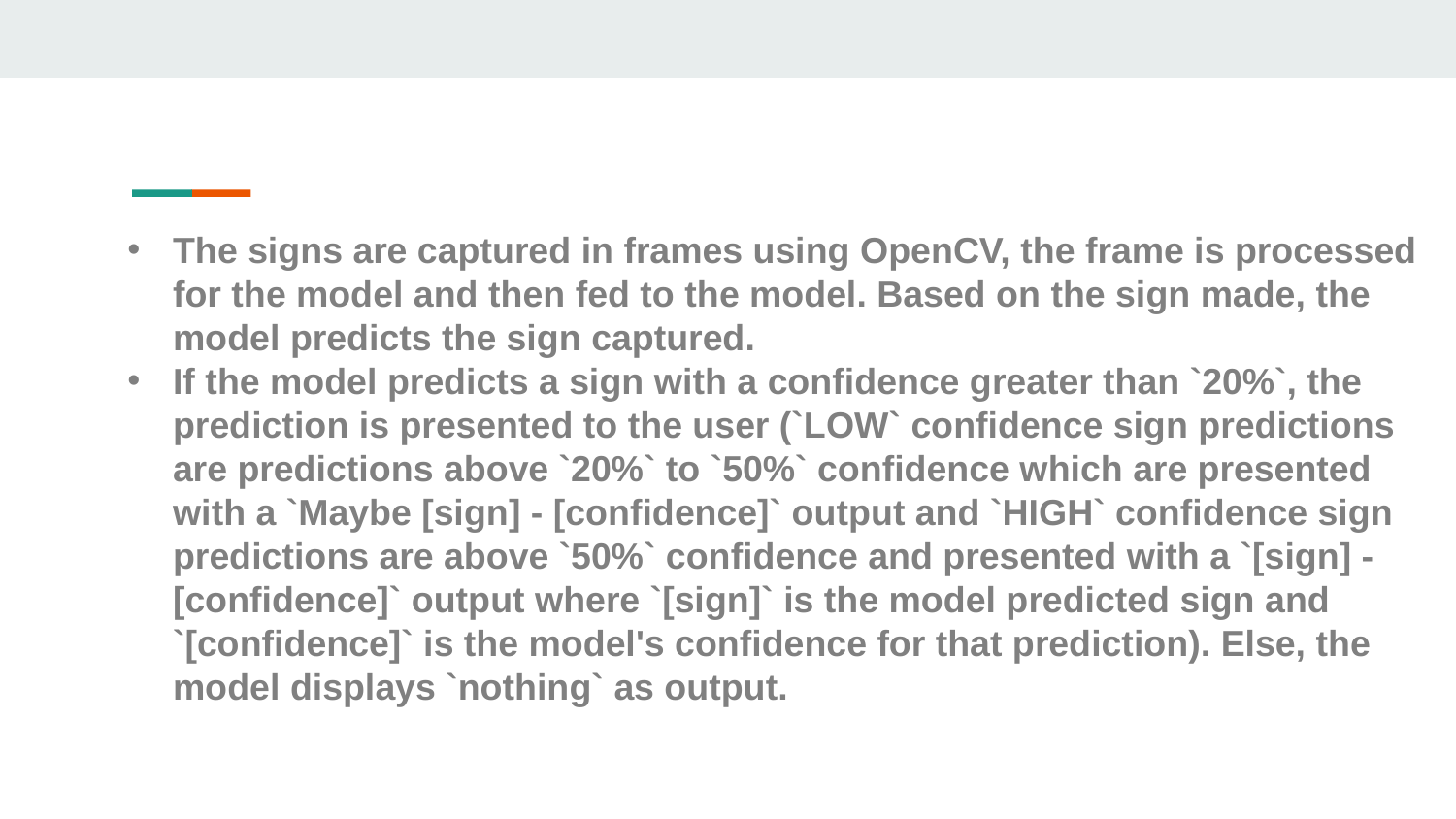

#
The signs are captured in frames using OpenCV, the frame is processed for the model and then fed to the model. Based on the sign made, the model predicts the sign captured.
If the model predicts a sign with a confidence greater than `20%`, the prediction is presented to the user (`LOW` confidence sign predictions are predictions above `20%` to `50%` confidence which are presented with a `Maybe [sign] - [confidence]` output and `HIGH` confidence sign predictions are above `50%` confidence and presented with a `[sign] - [confidence]` output where `[sign]` is the model predicted sign and `[confidence]` is the model's confidence for that prediction). Else, the model displays `nothing` as output.